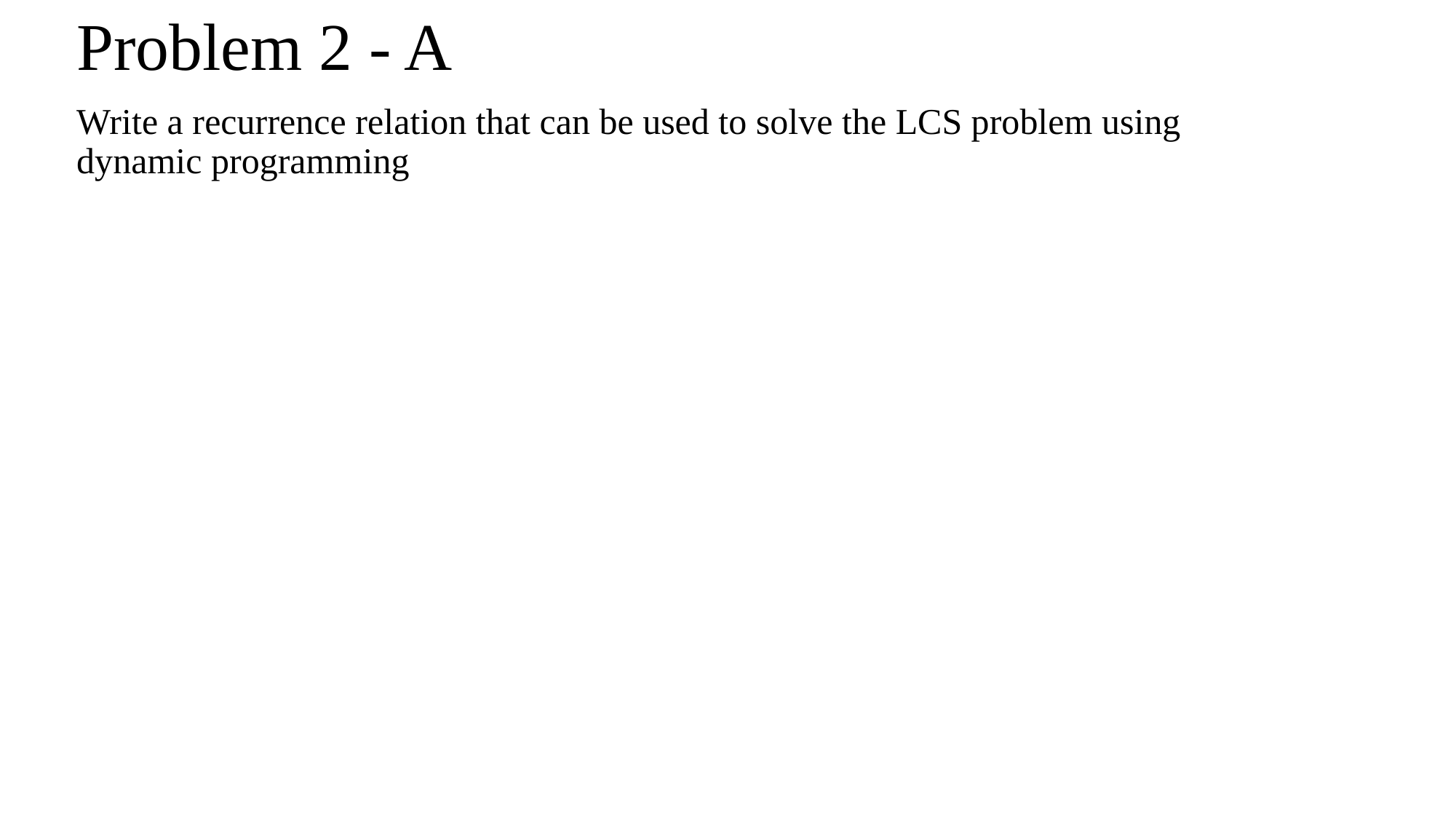

# Problem 2 - A
Write a recurrence relation that can be used to solve the LCS problem using dynamic programming